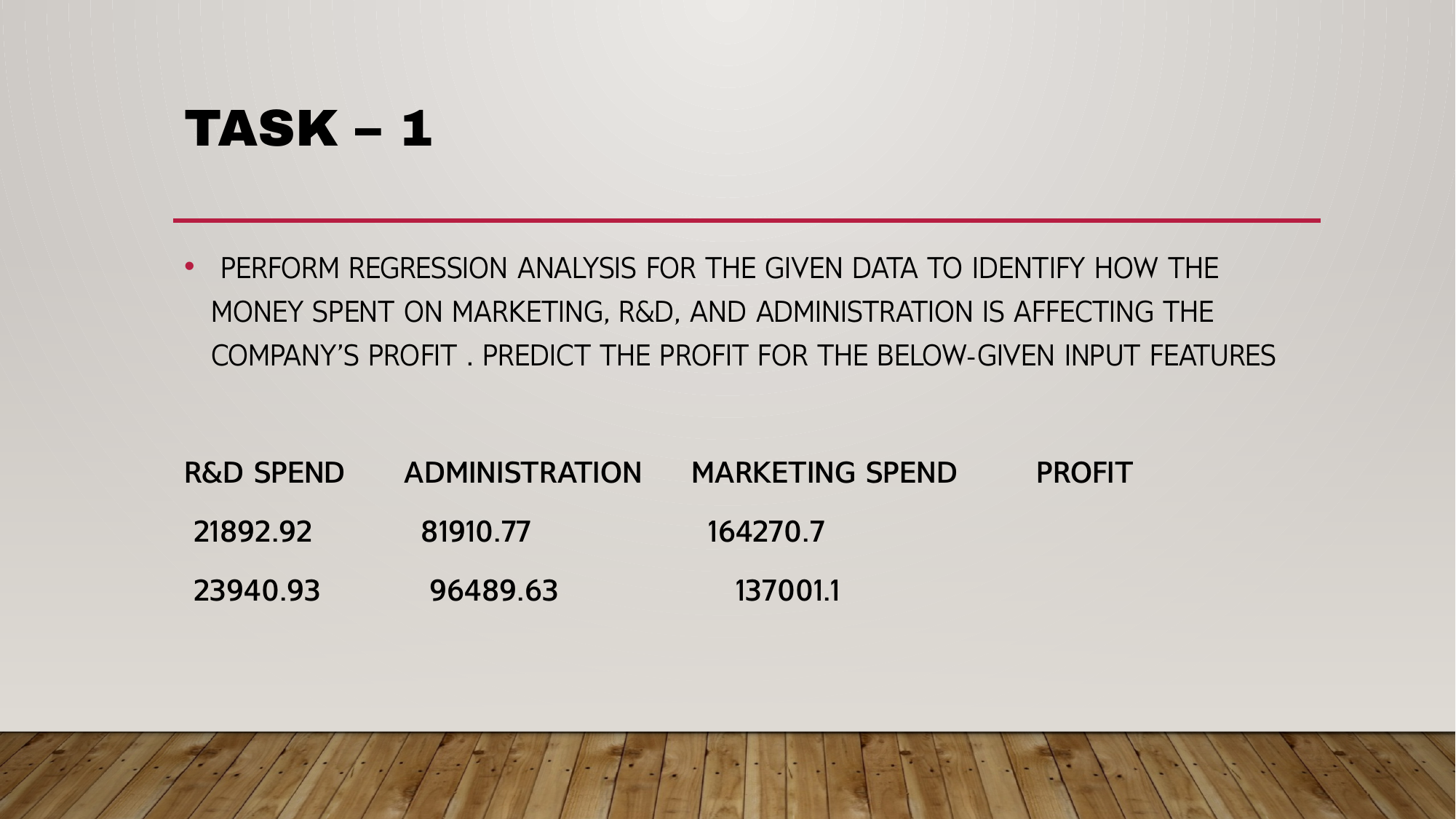

# TASK – 1
 PERFORM REGRESSION ANALYSIS FOR THE GIVEN DATA TO IDENTIFY HOW THE MONEY SPENT ON MARKETING, R&D, AND ADMINISTRATION IS AFFECTING THE COMPANY’S PROFIT . PREDICT THE PROFIT FOR THE BELOW-GIVEN INPUT FEATURES

R&D SPEND      ADMINISTRATION     MARKETING SPEND        PROFIT
 21892.92           81910.77                  164270.7
 23940.93           96489.63                  137001.1